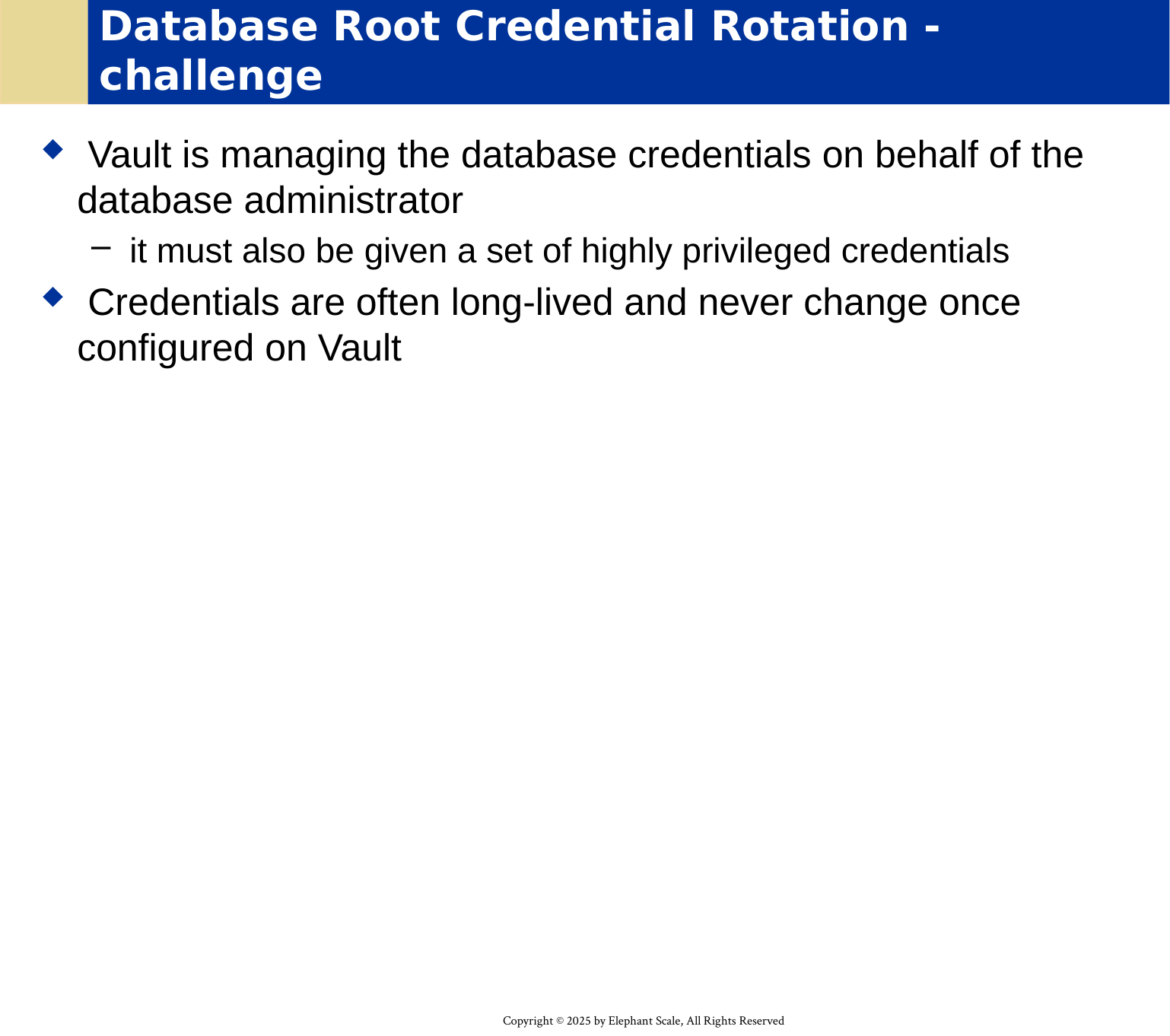

# Database Root Credential Rotation - challenge
 Vault is managing the database credentials on behalf of the database administrator
 it must also be given a set of highly privileged credentials
 Credentials are often long-lived and never change once configured on Vault
Copyright © 2025 by Elephant Scale, All Rights Reserved